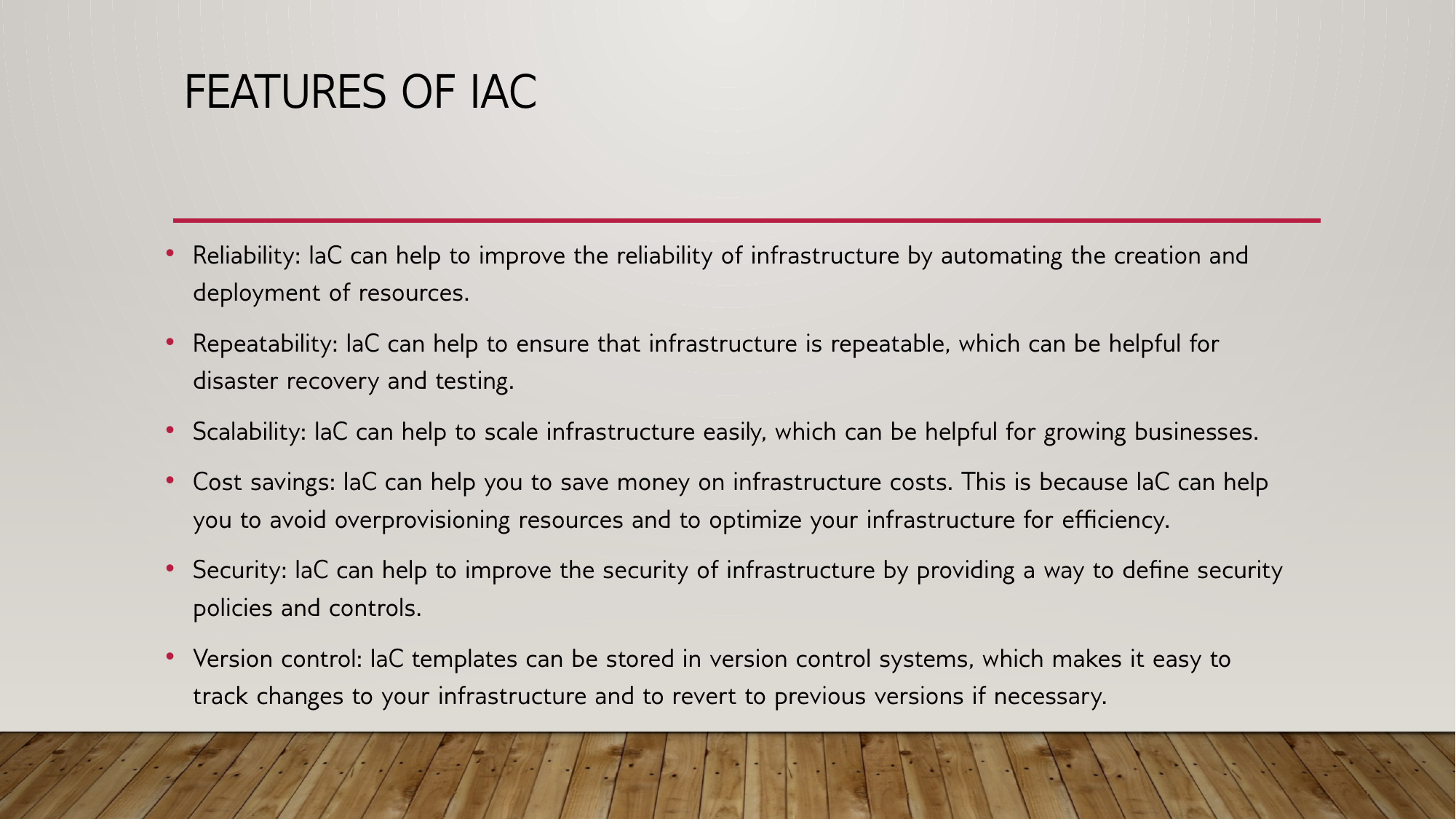

# Features of IaC
Reliability: IaC can help to improve the reliability of infrastructure by automating the creation and deployment of resources.
Repeatability: IaC can help to ensure that infrastructure is repeatable, which can be helpful for disaster recovery and testing.
Scalability: IaC can help to scale infrastructure easily, which can be helpful for growing businesses.
Cost savings: IaC can help you to save money on infrastructure costs. This is because IaC can help you to avoid overprovisioning resources and to optimize your infrastructure for efficiency.
Security: IaC can help to improve the security of infrastructure by providing a way to define security policies and controls.
Version control: IaC templates can be stored in version control systems, which makes it easy to track changes to your infrastructure and to revert to previous versions if necessary.